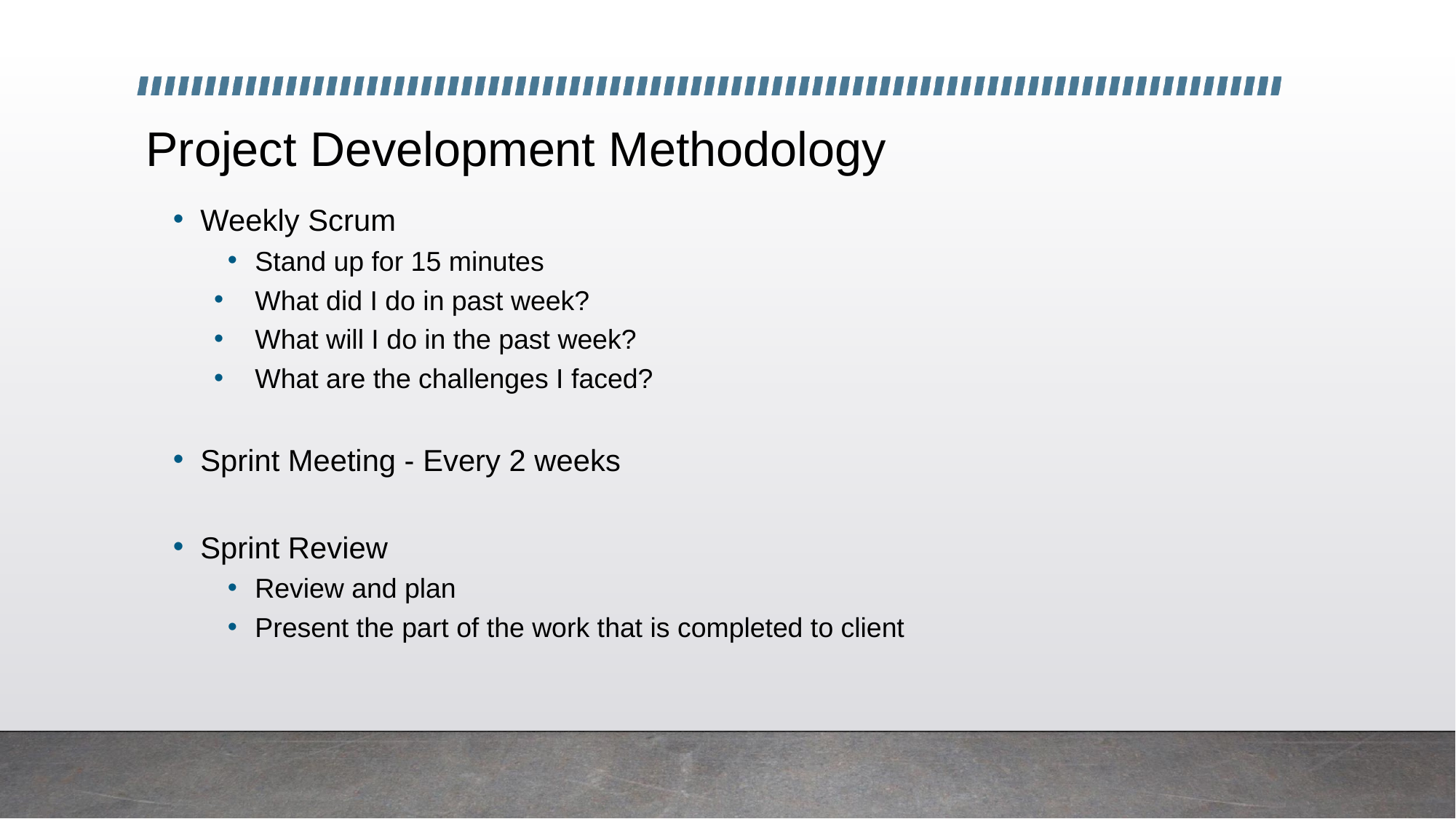

# Project Development Methodology
Weekly Scrum
Stand up for 15 minutes
What did I do in past week?
What will I do in the past week?
What are the challenges I faced?
Sprint Meeting - Every 2 weeks
Sprint Review
Review and plan
Present the part of the work that is completed to client